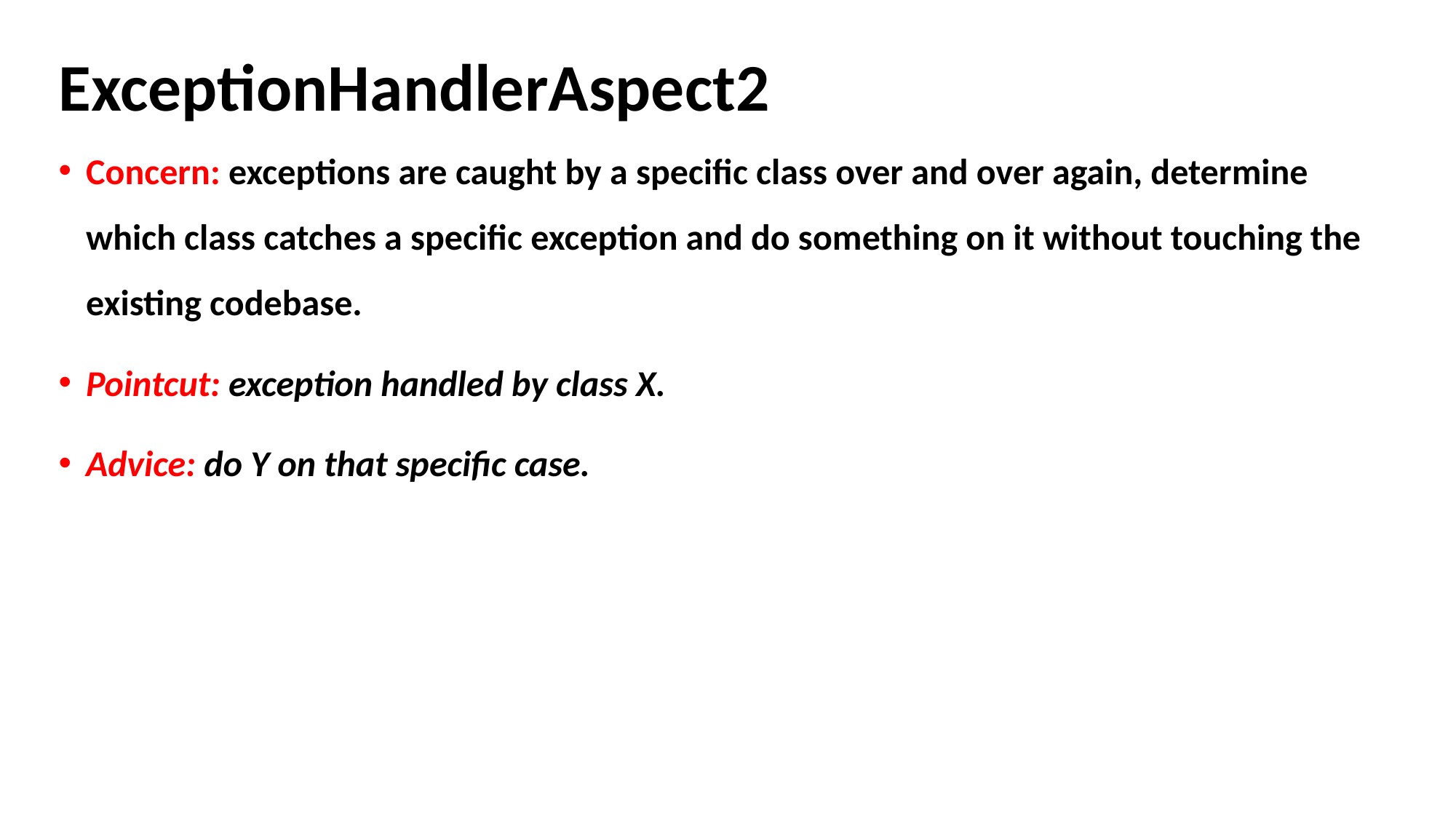

# ExceptionHandlerAspect2
Concern: exceptions are caught by a specific class over and over again, determine which class catches a specific exception and do something on it without touching the existing codebase.
Pointcut: exception handled by class X.
Advice: do Y on that specific case.